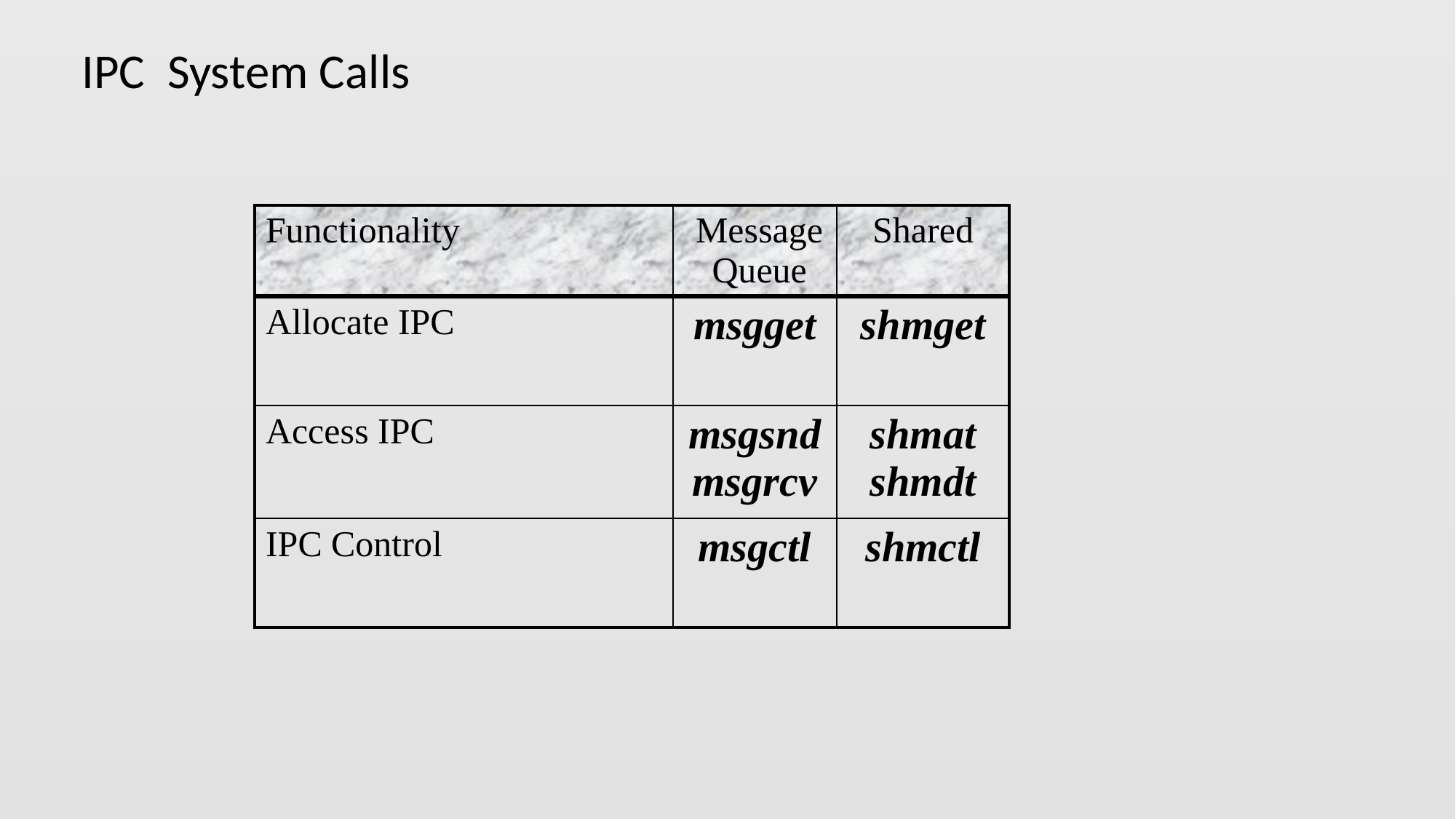

# IPC  System Calls
| Functionality | Message Queue | Shared |
| --- | --- | --- |
| Allocate IPC | msgget | shmget |
| Access IPC | msgsnd msgrcv | shmat shmdt |
| IPC Control | msgctl | shmctl |